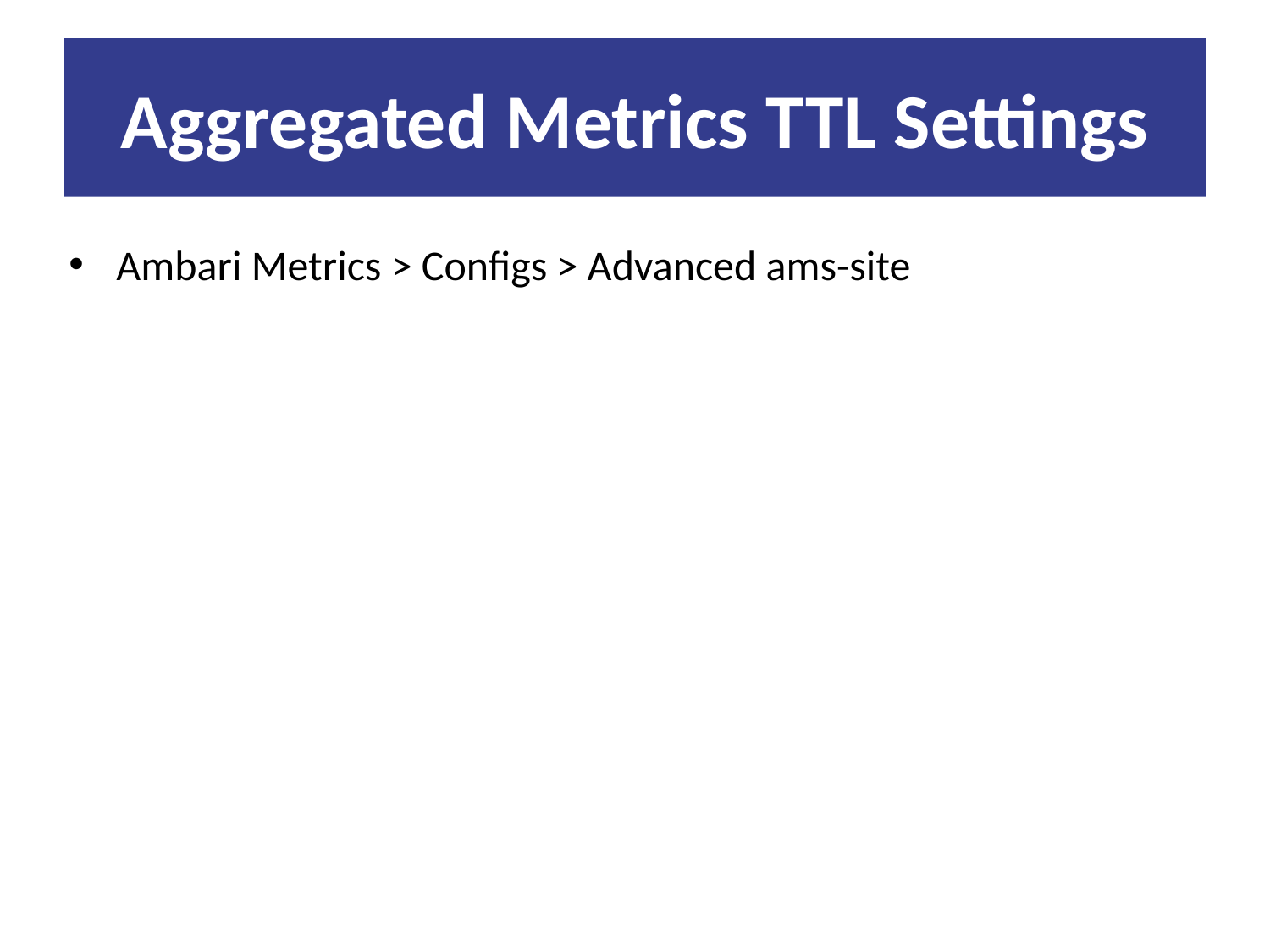

# Aggregated Metrics TTL Settings
Ambari Metrics > Configs > Advanced ams-site